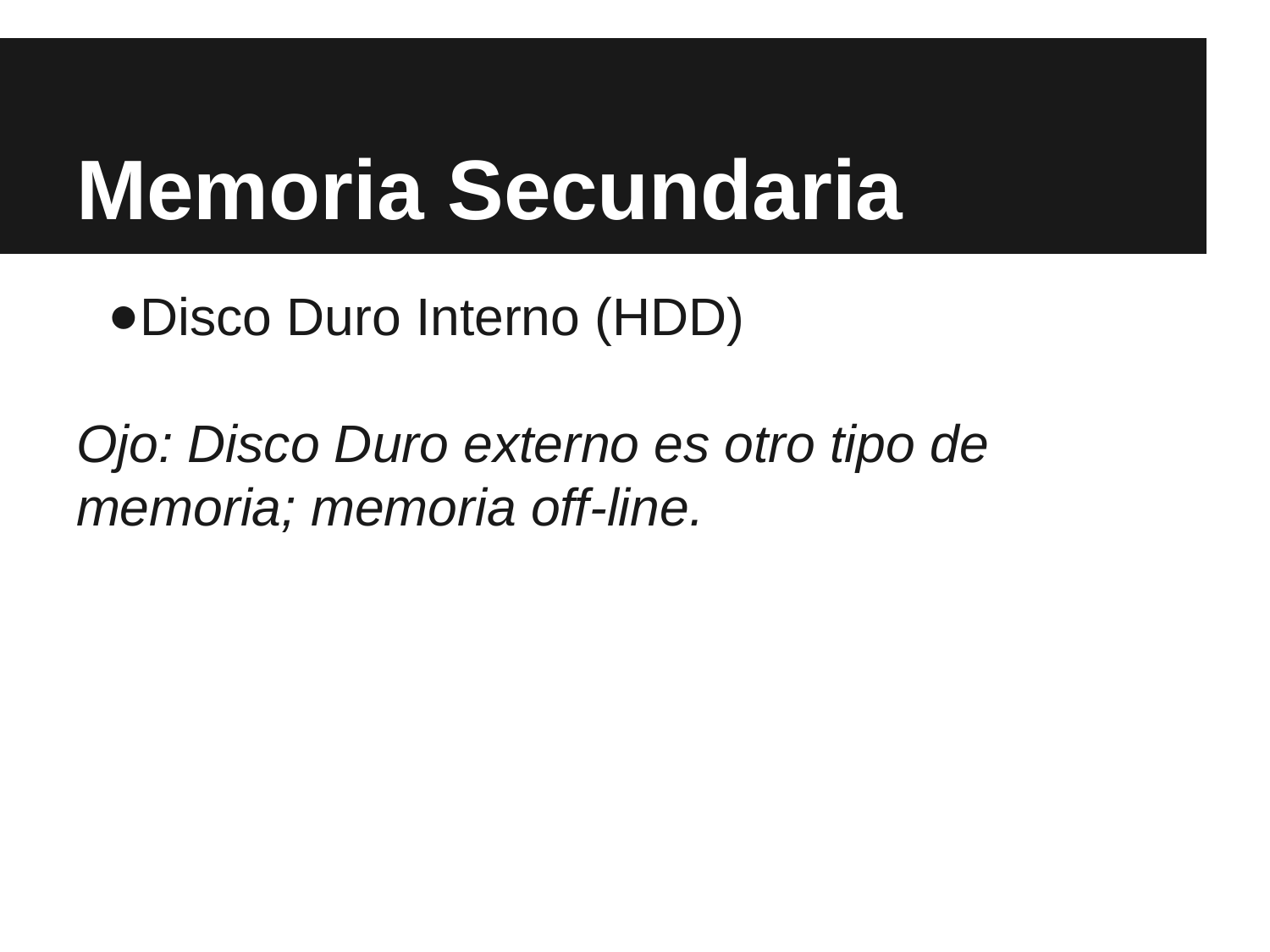

# Memoria Secundaria
Disco Duro Interno (HDD)

Ojo: Disco Duro externo es otro tipo de memoria; memoria off-line.